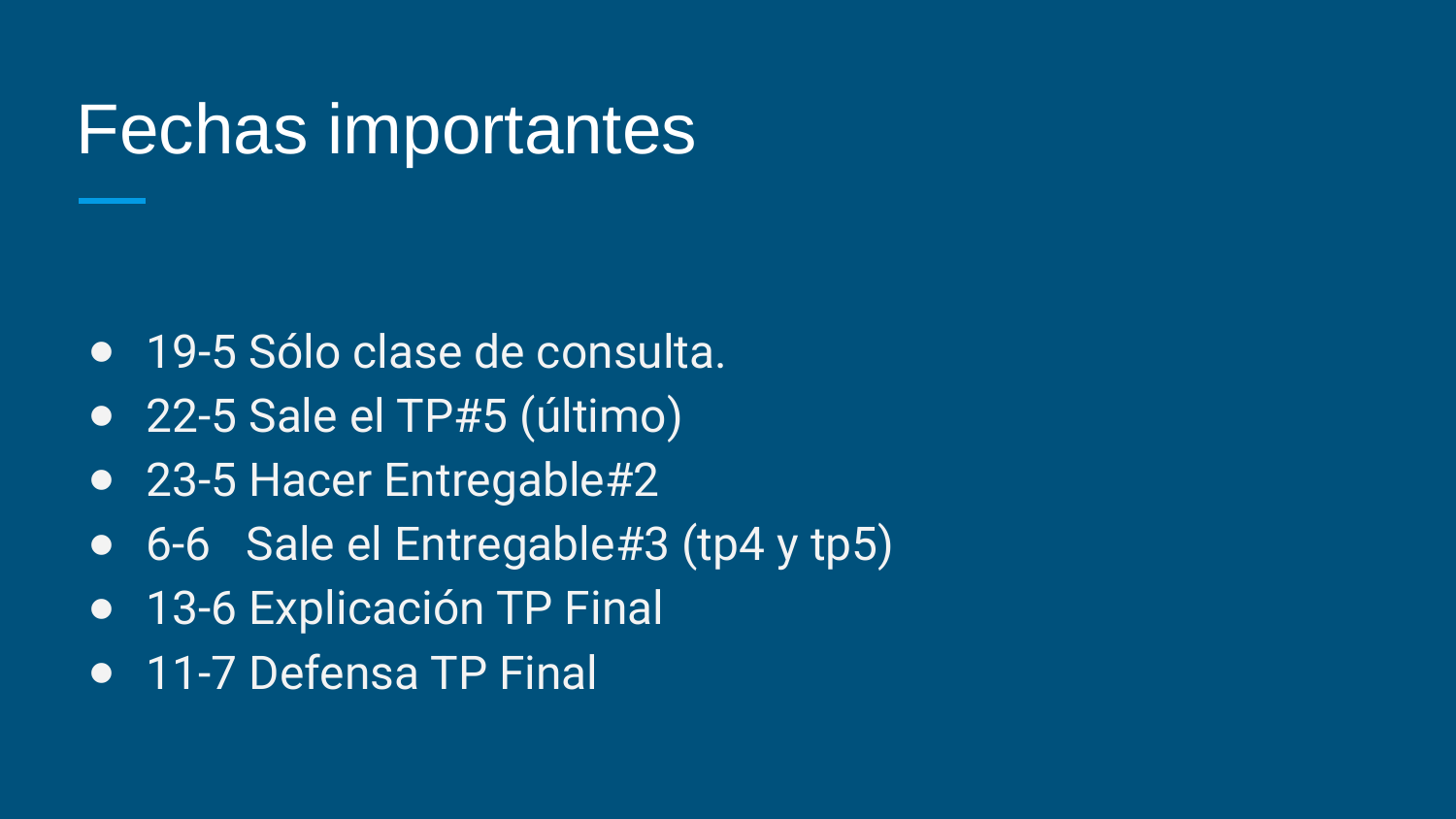

# Fechas importantes

19-5 Sólo clase de consulta.
22-5 Sale el TP#5 (último)
23-5 Hacer Entregable#2
6-6   Sale el Entregable#3 (tp4 y tp5)
13-6 Explicación TP Final
11-7 Defensa TP Final